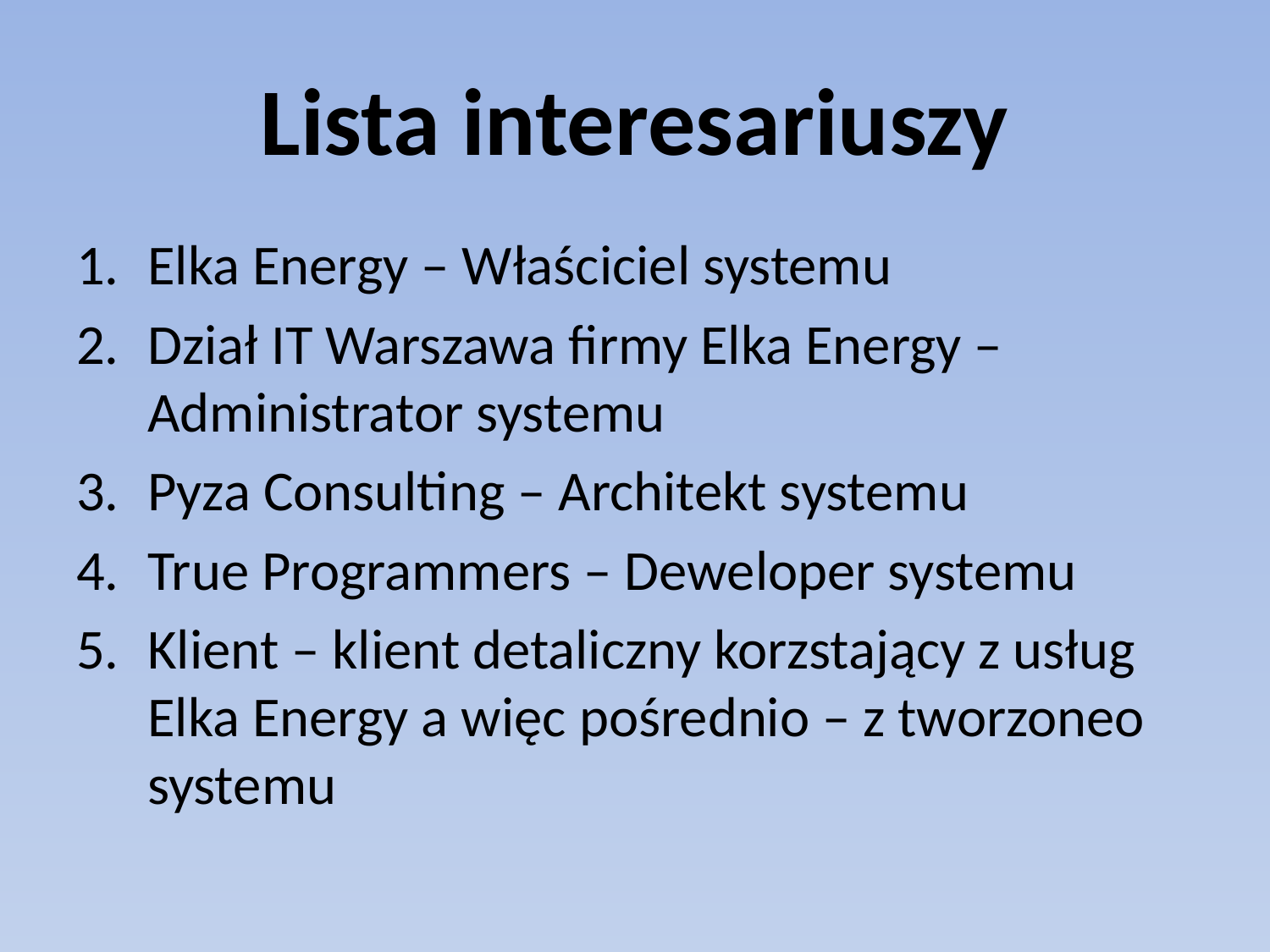

# Lista interesariuszy
Elka Energy – Właściciel systemu
Dział IT Warszawa firmy Elka Energy – Administrator systemu
Pyza Consulting – Architekt systemu
True Programmers – Deweloper systemu
Klient – klient detaliczny korzstający z usług Elka Energy a więc pośrednio – z tworzoneo systemu